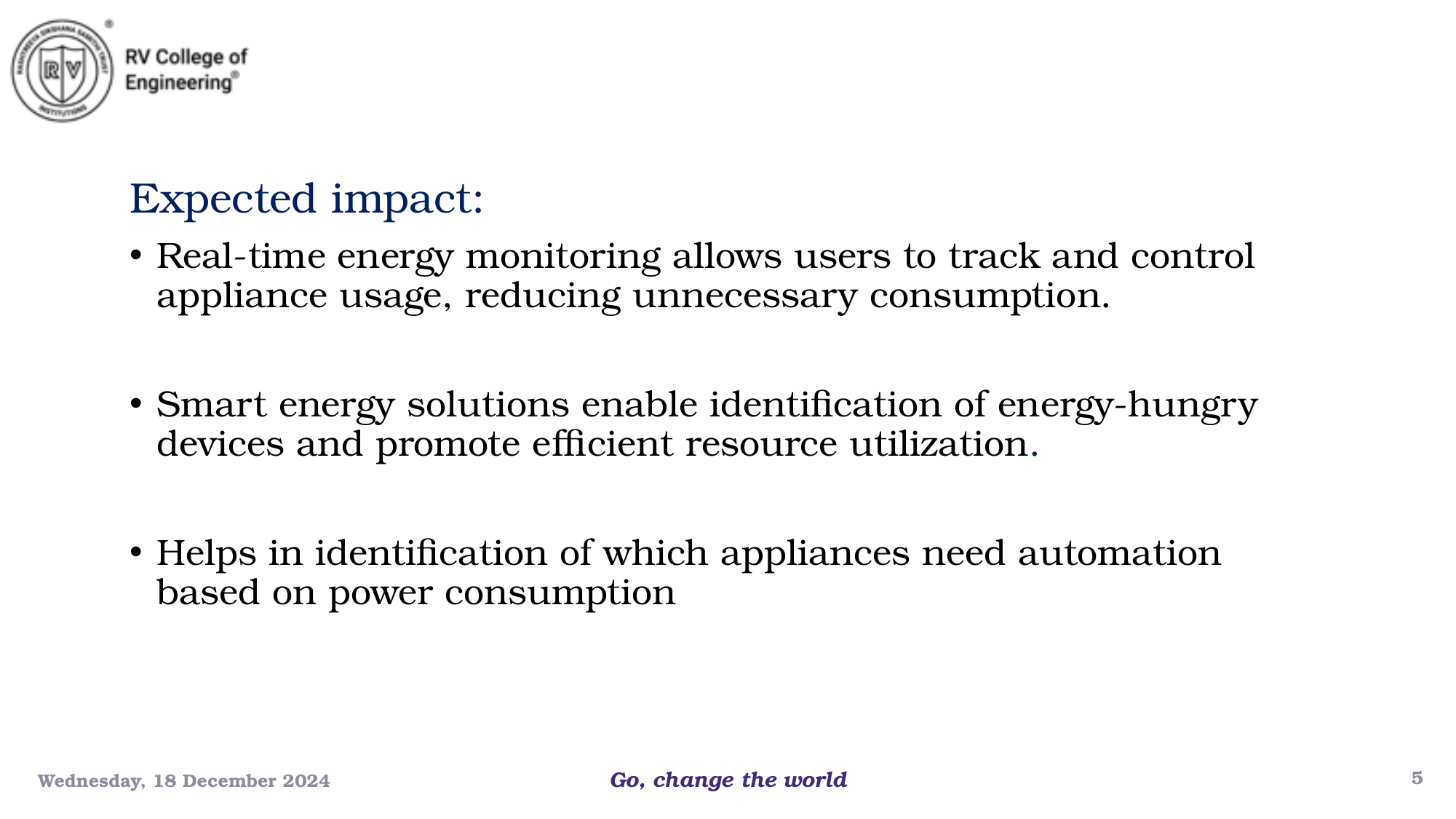

Expected impact:
Real-time energy monitoring allows users to track and control appliance usage, reducing unnecessary consumption.

Smart energy solutions enable identification of energy-hungry devices and promote efficient resource utilization.

Helps in identification of which appliances need automation based on power consumption
Wednesday, 18 December 2024
5